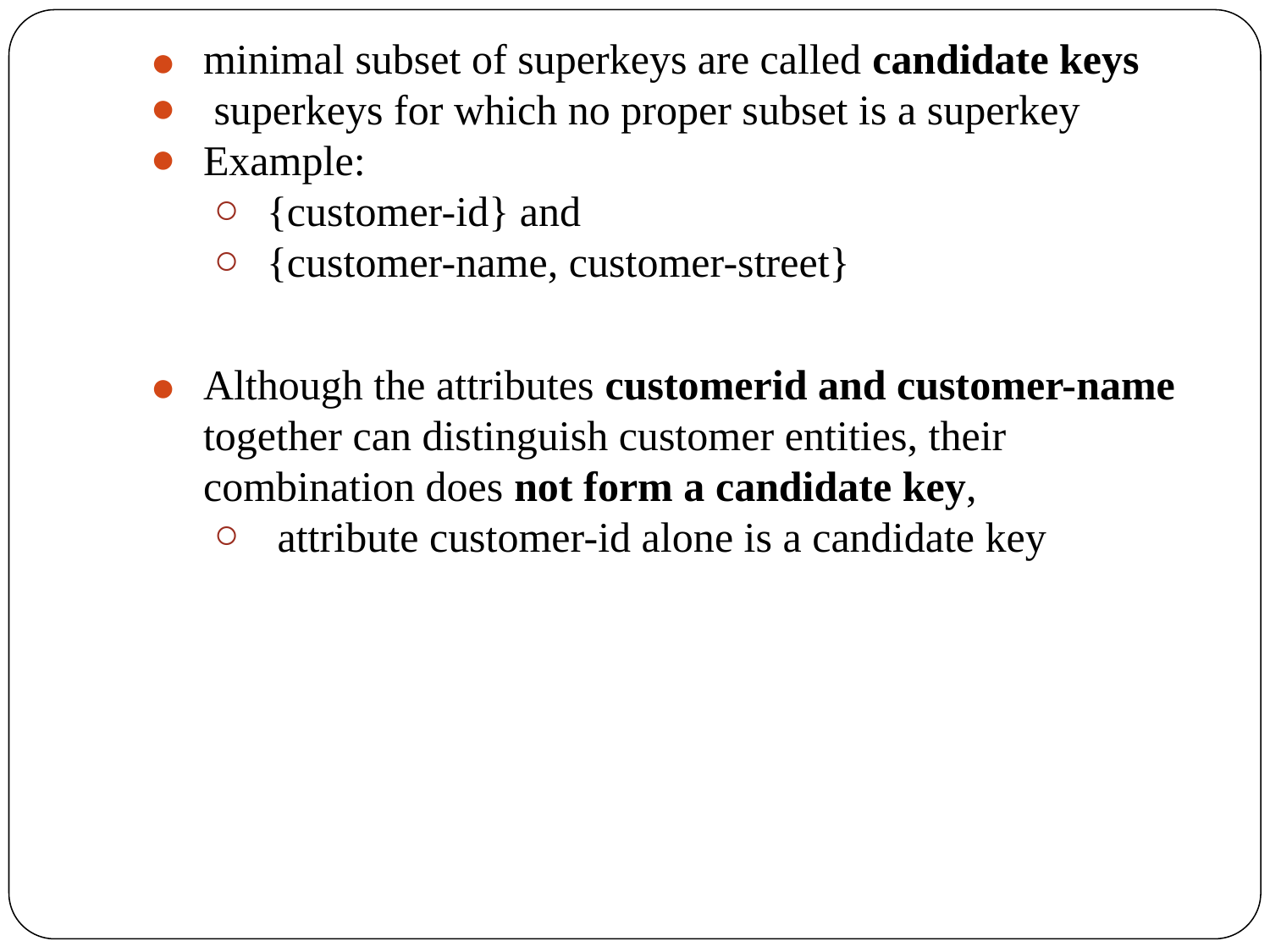

minimal subset of superkeys are called candidate keys
 superkeys for which no proper subset is a superkey
Example:
{customer-id} and
{customer-name, customer-street}

Although the attributes customerid and customer-name together can distinguish customer entities, their combination does not form a candidate key,
 attribute customer-id alone is a candidate key